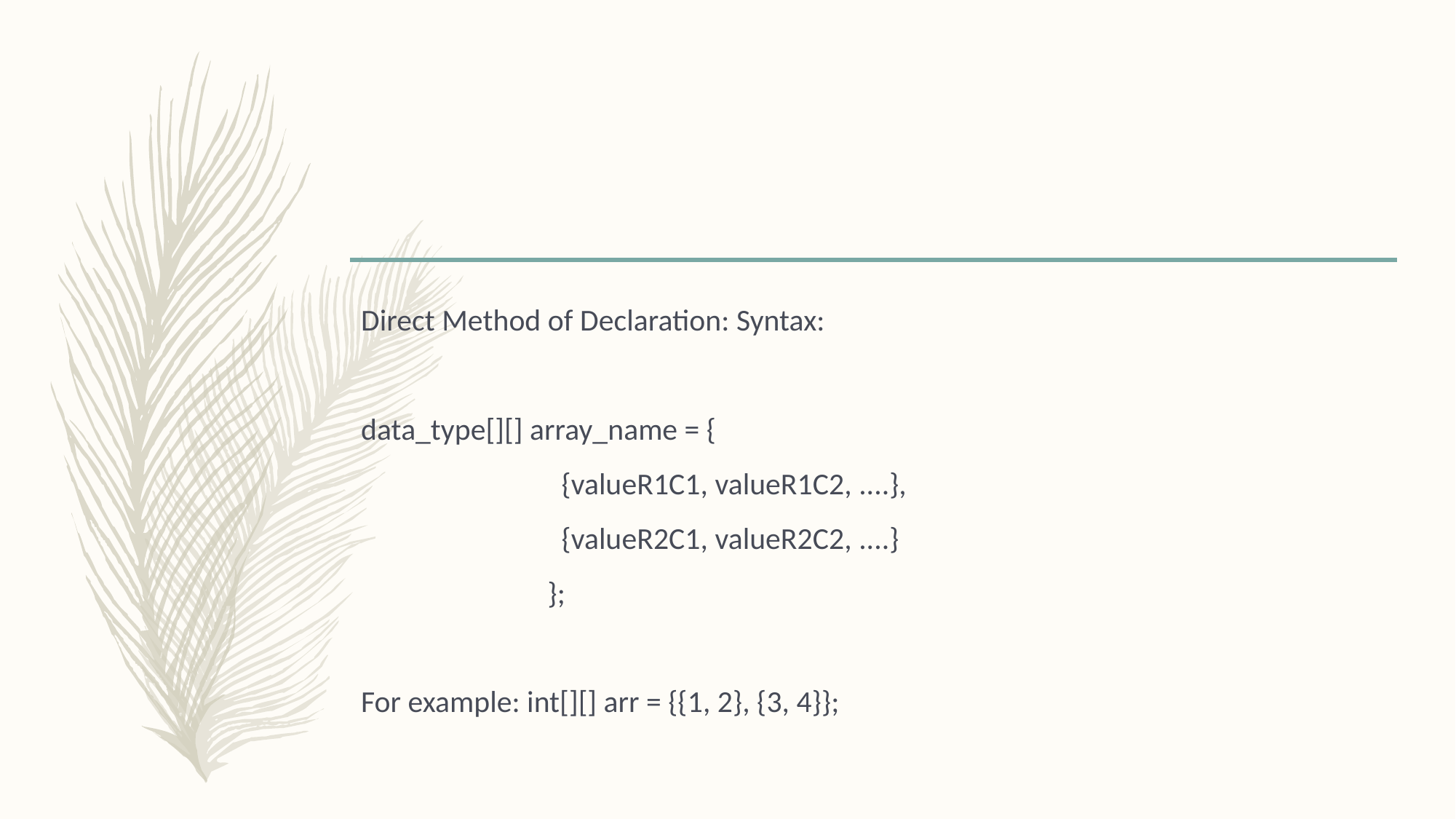

Direct Method of Declaration: Syntax:

data_type[][] array_name = {
                             {valueR1C1, valueR1C2, ....},
                             {valueR2C1, valueR2C2, ....}
                           };

For example: int[][] arr = {{1, 2}, {3, 4}};